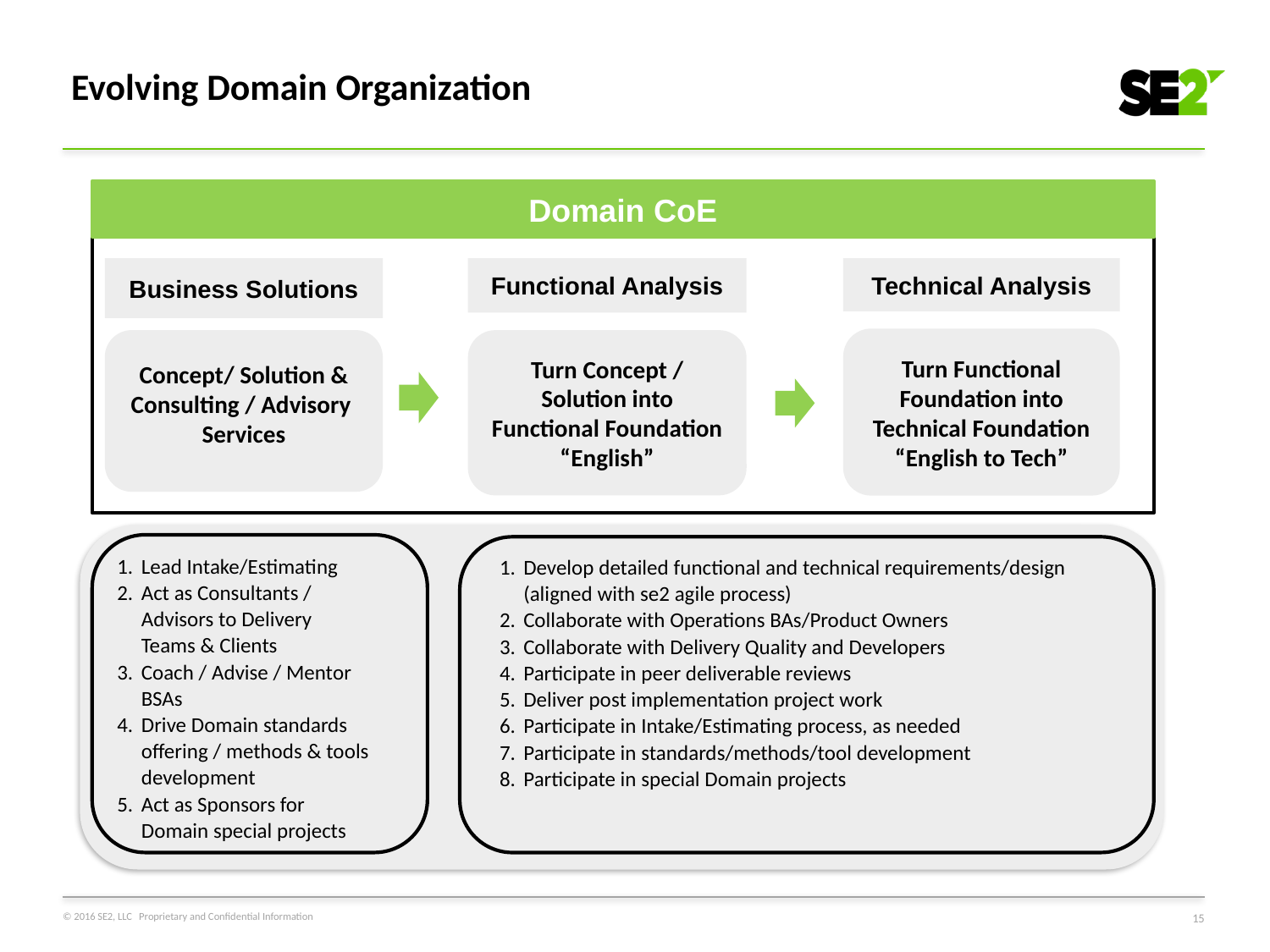

# Evolving Domain Organization

Domain CoE

Business Solutions
Functional Analysis
Technical Analysis
Turn Functional Foundation into Technical Foundation
“English to Tech”

Concept/ Solution & Consulting / Advisory  Services

Turn Concept / Solution into Functional Foundation
“English”

Lead Intake/Estimating
Act as Consultants / Advisors to Delivery Teams & Clients
Coach / Advise / Mentor BSAs
Drive Domain standards offering / methods & tools development
Act as Sponsors for Domain special projects

Develop detailed functional and technical requirements/design (aligned with se2 agile process)
Collaborate with Operations BAs/Product Owners
Collaborate with Delivery Quality and Developers
Participate in peer deliverable reviews
Deliver post implementation project work
Participate in Intake/Estimating process, as needed
Participate in standards/methods/tool development
Participate in special Domain projects

15